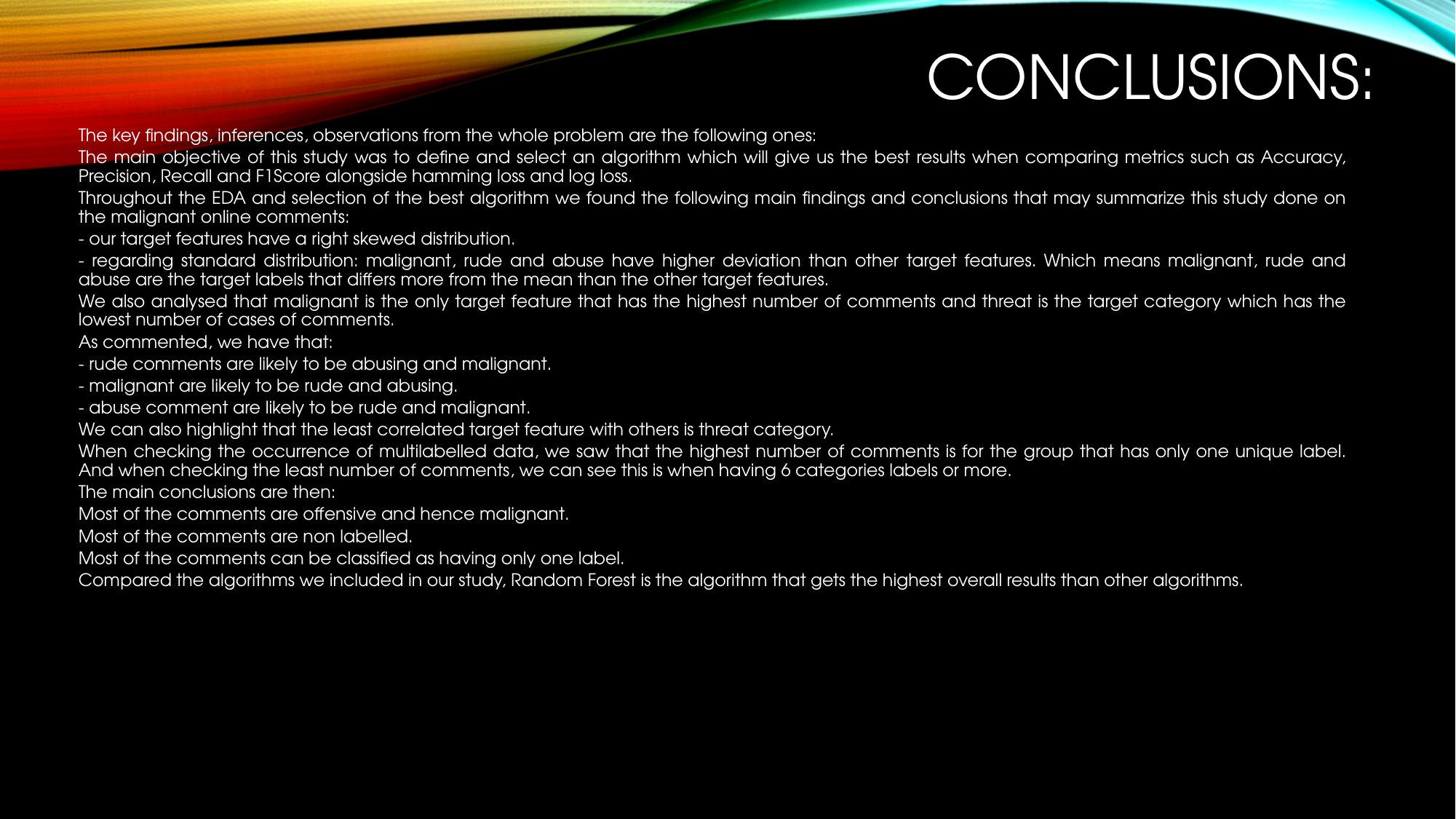

# Conclusions:
The key findings, inferences, observations from the whole problem are the following ones:
The main objective of this study was to define and select an algorithm which will give us the best results when comparing metrics such as Accuracy, Precision, Recall and F1Score alongside hamming loss and log loss.
Throughout the EDA and selection of the best algorithm we found the following main findings and conclusions that may summarize this study done on the malignant online comments:
- our target features have a right skewed distribution.
- regarding standard distribution: malignant, rude and abuse have higher deviation than other target features. Which means malignant, rude and abuse are the target labels that differs more from the mean than the other target features.
We also analysed that malignant is the only target feature that has the highest number of comments and threat is the target category which has the lowest number of cases of comments.
As commented, we have that:
- rude comments are likely to be abusing and malignant.
- malignant are likely to be rude and abusing.
- abuse comment are likely to be rude and malignant.
We can also highlight that the least correlated target feature with others is threat category.
When checking the occurrence of multilabelled data, we saw that the highest number of comments is for the group that has only one unique label. And when checking the least number of comments, we can see this is when having 6 categories labels or more.
The main conclusions are then:
Most of the comments are offensive and hence malignant.
Most of the comments are non labelled.
Most of the comments can be classified as having only one label.
Compared the algorithms we included in our study, Random Forest is the algorithm that gets the highest overall results than other algorithms.